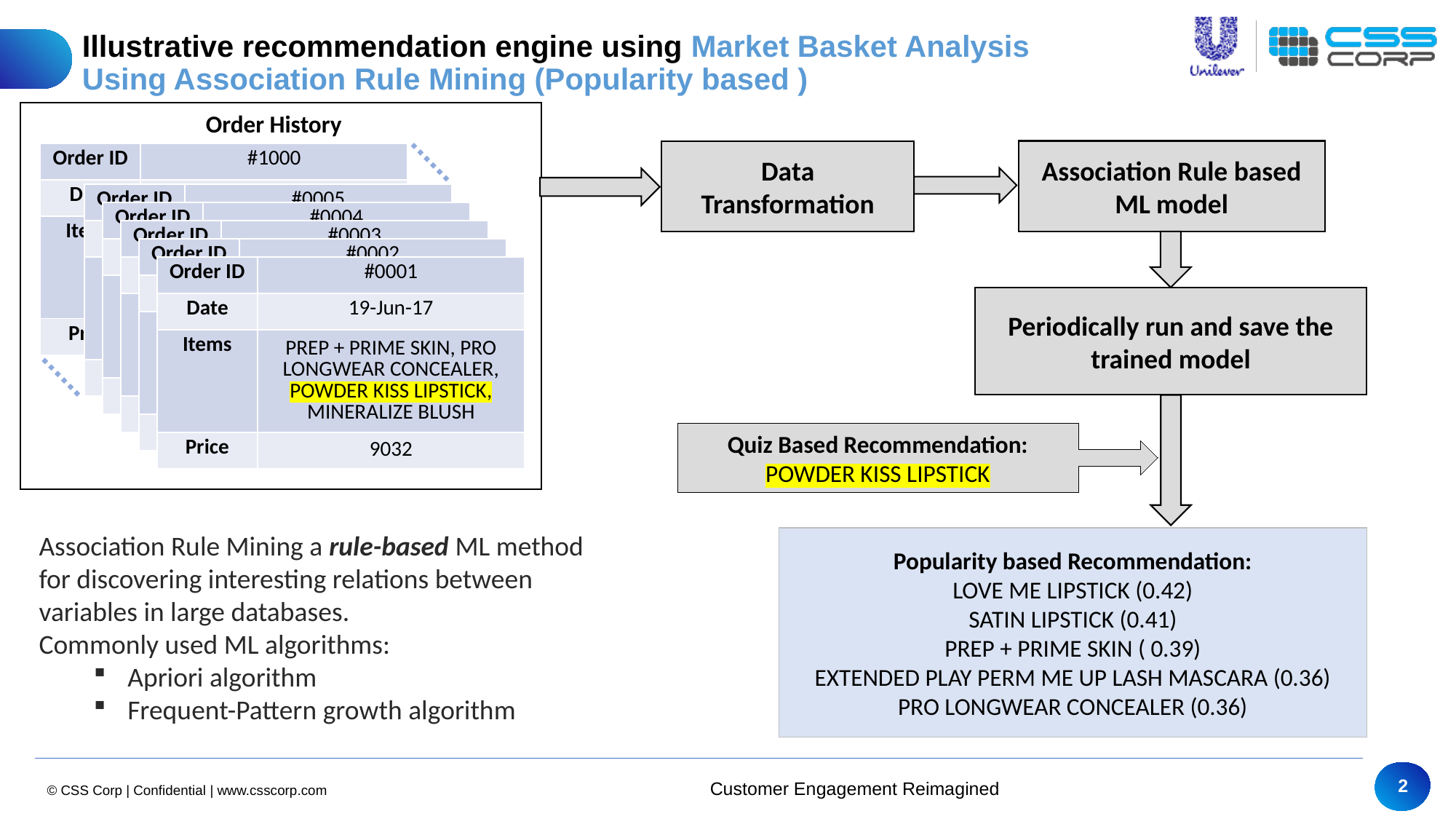

Illustrative recommendation engine using Market Basket Analysis Using Association Rule Mining (Popularity based )

Order History

Association Rule based ML model
Data Transformation
| Order ID | #1000 |
| --- | --- |
| Date | 19-Jun-17 |
| Items | PREP + PRIME SKIN, PRO LONGWEAR CONCEALER, POWDER KISS LIPSTICK, MINERALIZE BLUSH |
| Price | 9032 |
| Order ID | #0005 |
| --- | --- |
| Date | 19-Jun-17 |
| Items | PREP + PRIME SKIN, PRO LONGWEAR CONCEALER, POWDER KISS LIPSTICK, MINERALIZE BLUSH |
| Price | 9032 |
| Order ID | #0004 |
| --- | --- |
| Date | 19-Jun-17 |
| Items | PREP + PRIME SKIN, PRO LONGWEAR CONCEALER, POWDER KISS LIPSTICK, MINERALIZE BLUSH |
| Price | 9032 |
| Order ID | #0003 |
| --- | --- |
| Date | 19-Jun-17 |
| Items | PREP + PRIME SKIN, PRO LONGWEAR CONCEALER, POWDER KISS LIPSTICK, MINERALIZE BLUSH |
| Price | 9032 |

| Order ID | #0002 |
| --- | --- |
| Date | 19-Jun-17 |
| Items | PREP + PRIME SKIN, PRO LONGWEAR CONCEALER, POWDER KISS LIPSTICK, MINERALIZE BLUSH |
| Price | 9032 |
| Order ID | #0001 |
| --- | --- |
| Date | 19-Jun-17 |
| Items | PREP + PRIME SKIN, PRO LONGWEAR CONCEALER, POWDER KISS LIPSTICK, MINERALIZE BLUSH |
| Price | 9032 |
Periodically run and save the trained model

Quiz Based Recommendation:
POWDER KISS LIPSTICK
Association Rule Mining a rule-based ML method for discovering interesting relations between variables in large databases.
Commonly used ML algorithms:
Apriori algorithm
Frequent-Pattern growth algorithm
Popularity based Recommendation:
LOVE ME LIPSTICK (0.42)
SATIN LIPSTICK (0.41)
PREP + PRIME SKIN ( 0.39)
EXTENDED PLAY PERM ME UP LASH MASCARA (0.36)
PRO LONGWEAR CONCEALER (0.36)